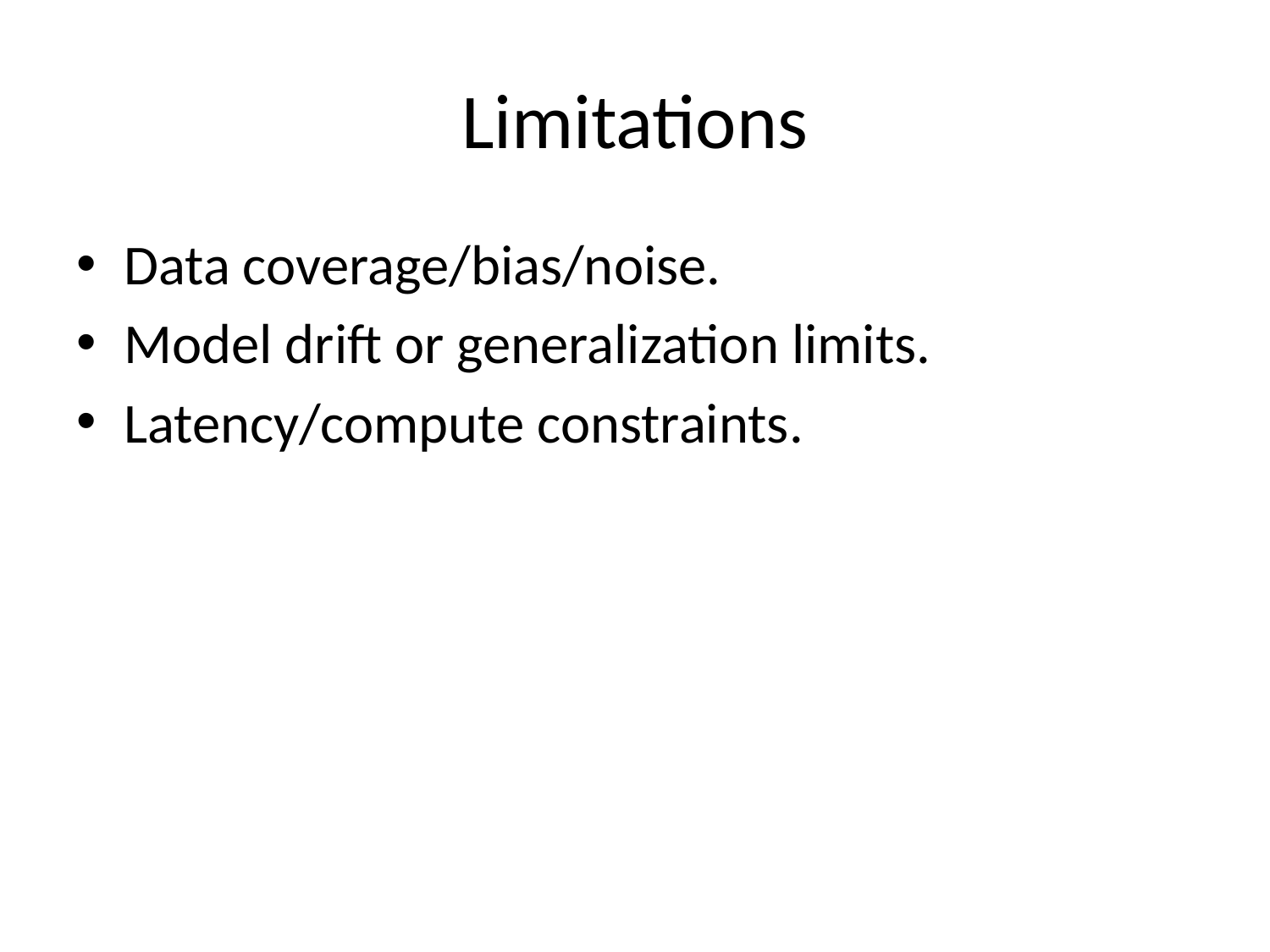

# Limitations
Data coverage/bias/noise.
Model drift or generalization limits.
Latency/compute constraints.